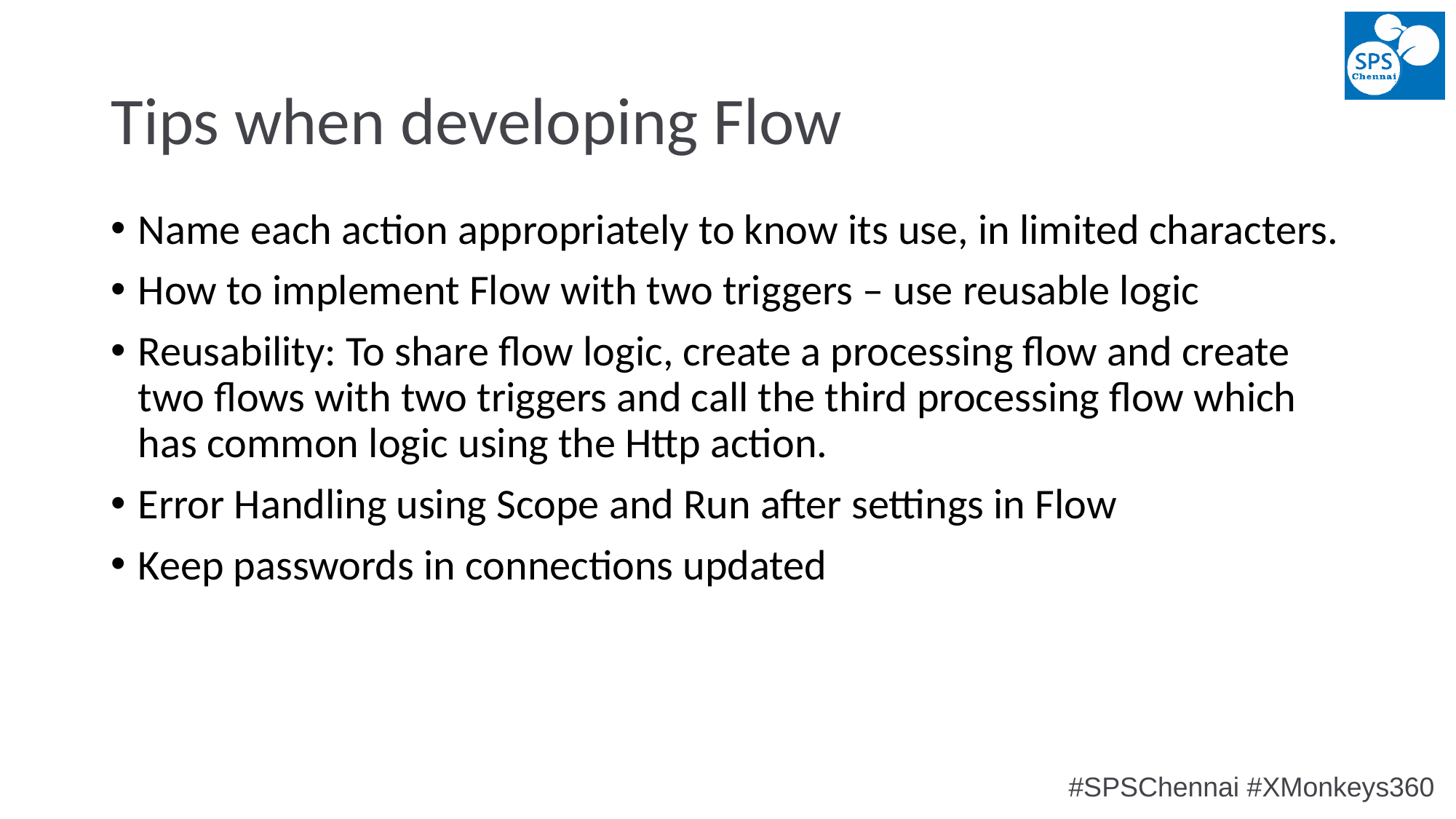

# Tips when developing Flow
Name each action appropriately to know its use, in limited characters.
How to implement Flow with two triggers – use reusable logic
Reusability: To share flow logic, create a processing flow and create two flows with two triggers and call the third processing flow which has common logic using the Http action.
Error Handling using Scope and Run after settings in Flow
Keep passwords in connections updated